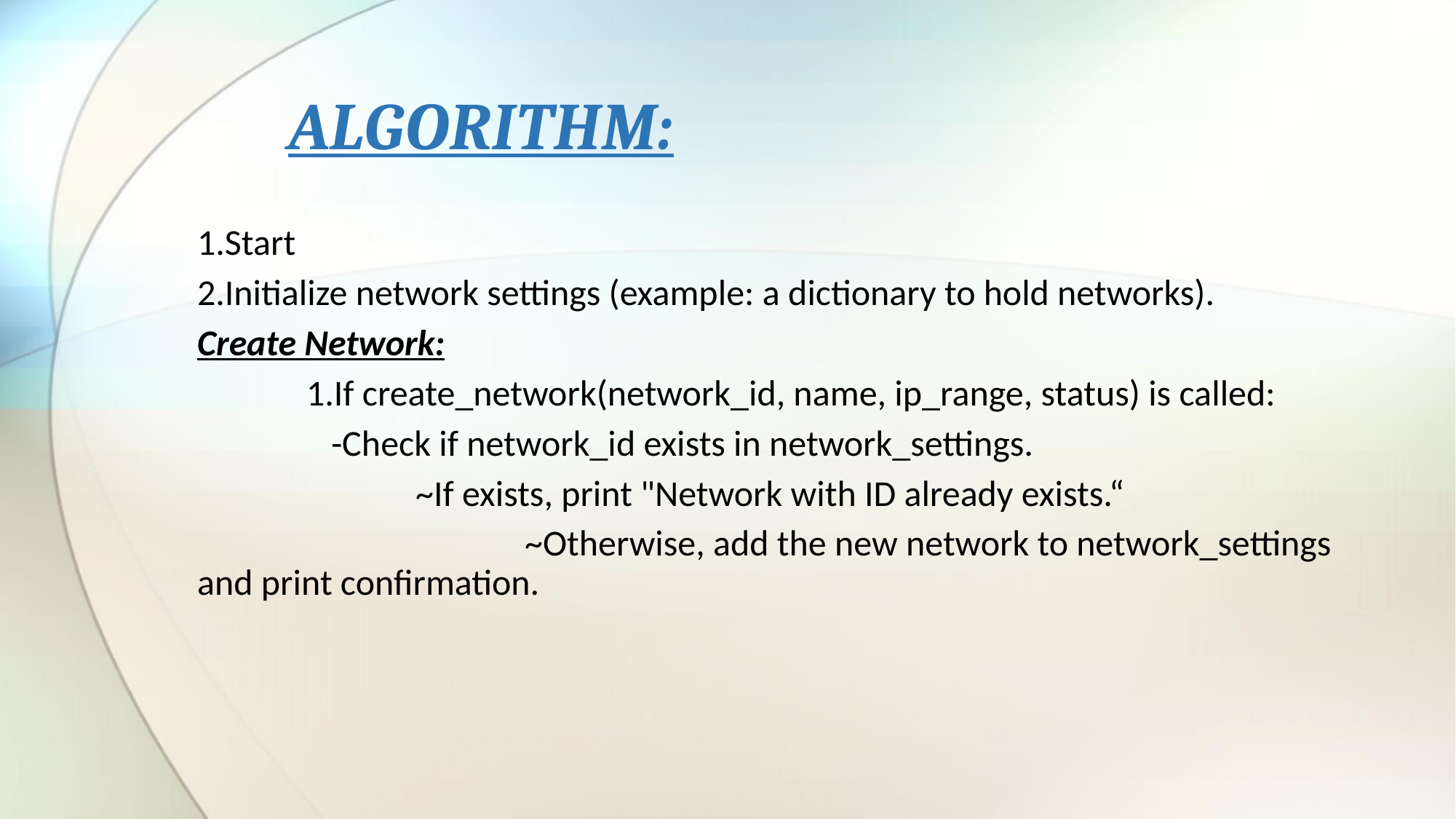

# ALGORITHM:
1.Start
2.Initialize network settings (example: a dictionary to hold networks).
Create Network:
	1.If create_network(network_id, name, ip_range, status) is called:
	   -Check if network_id exists in network_settings.
 		~If exists, print "Network with ID already exists.“
			~Otherwise, add the new network to network_settings and print confirmation.